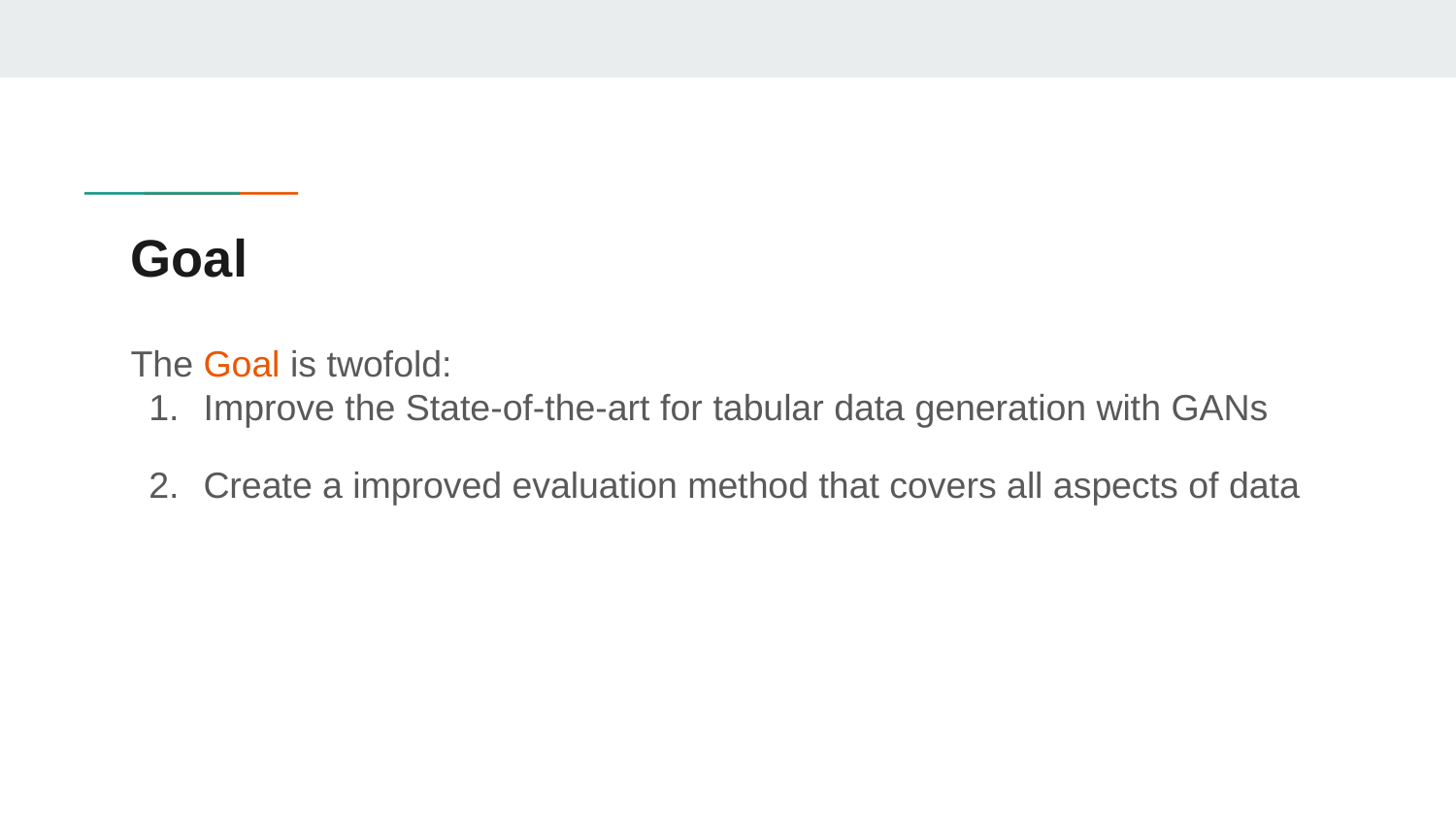

# Goal

The Goal is twofold:
Improve the State-of-the-art for tabular data generation with GANs
Create a improved evaluation method that covers all aspects of data